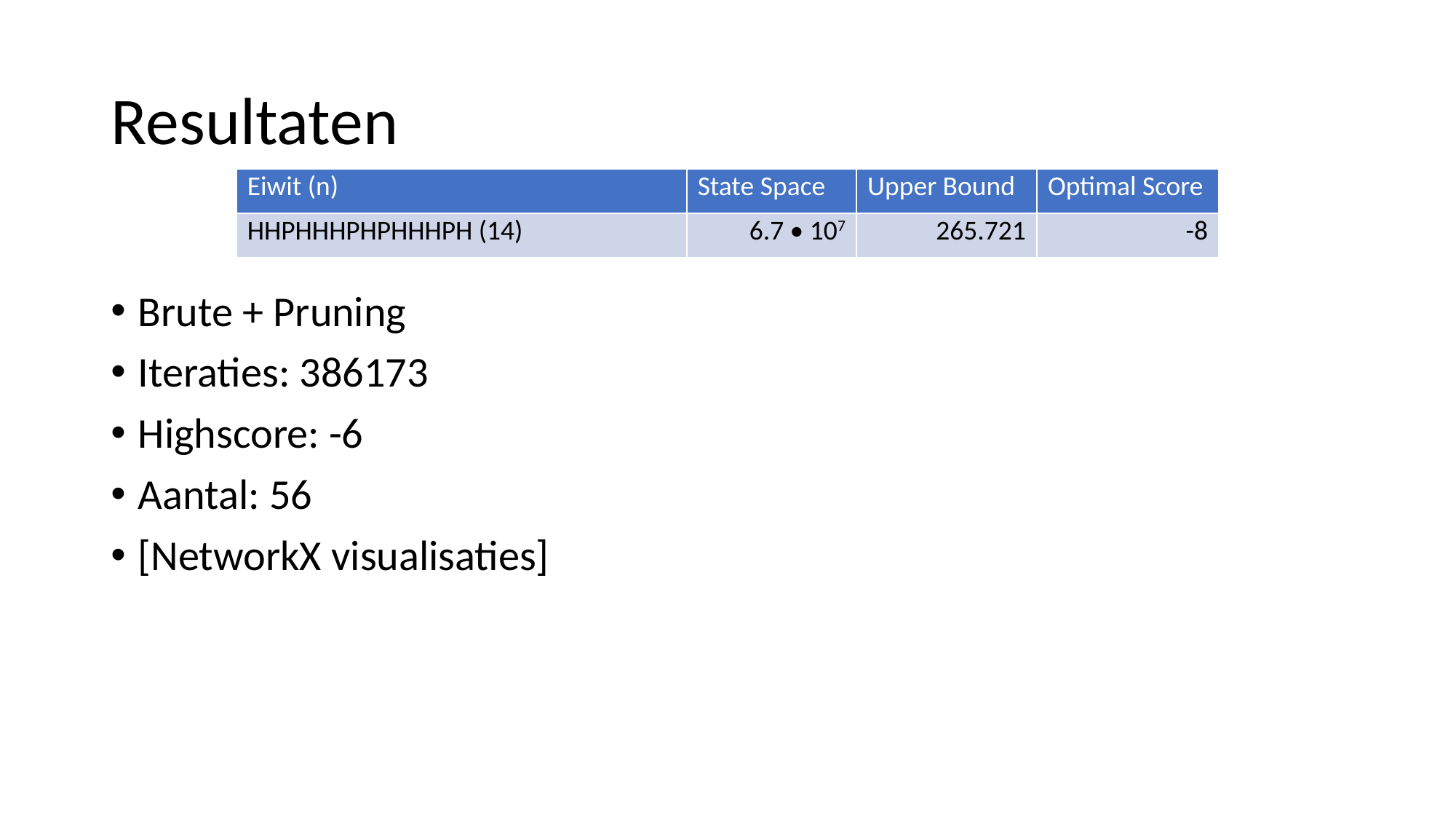

# Resultaten
| Eiwit (n) | State Space | Upper Bound | Optimal Score |
| --- | --- | --- | --- |
| HHPHHHPHPHHHPH (14) | 6.7 • 107 | 265.721 | -8 |

Brute + Pruning
Iteraties: 386173
Highscore: -6
Aantal: 56
[NetworkX visualisaties]